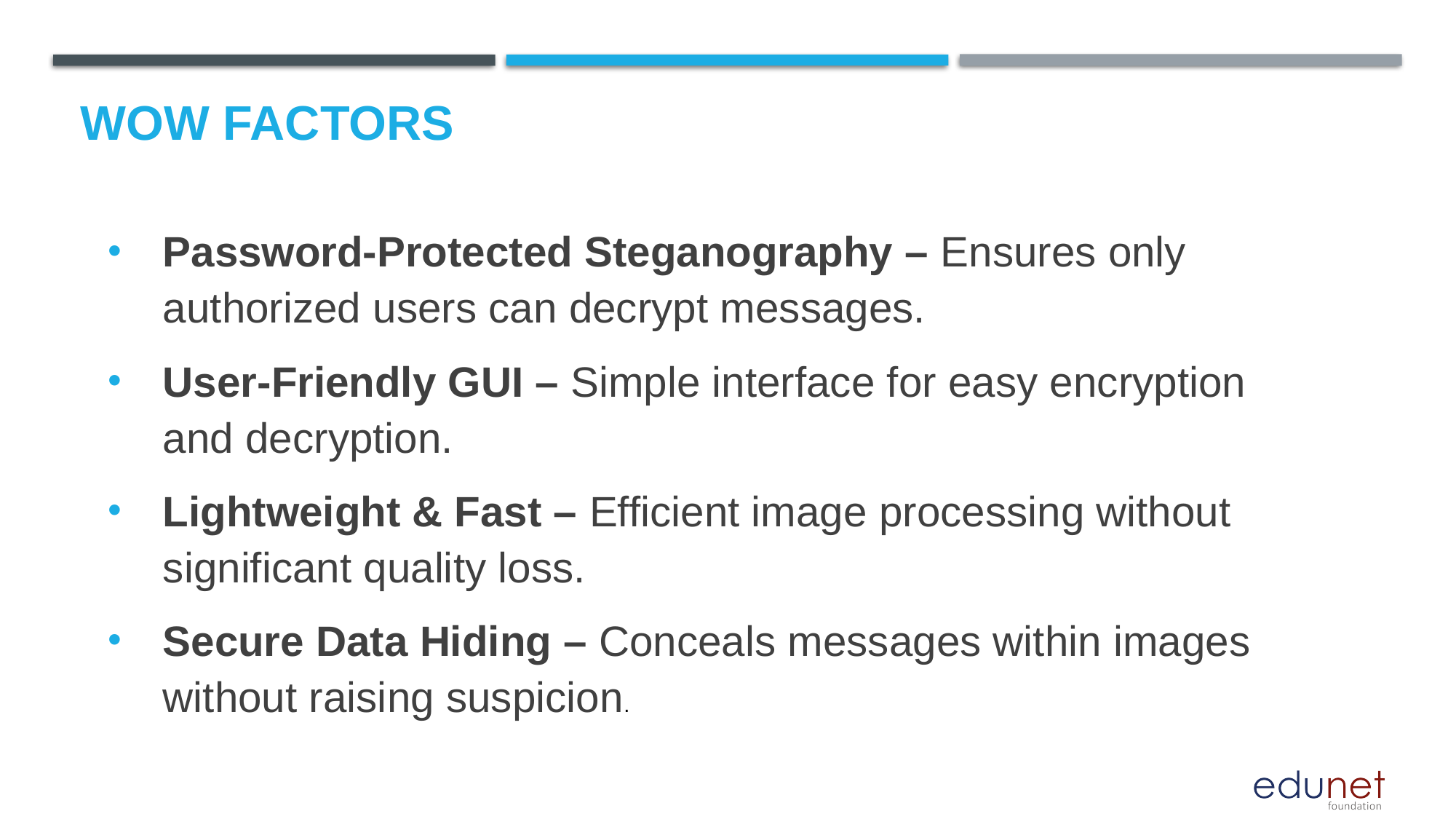

# Wow factors
Password-Protected Steganography – Ensures only authorized users can decrypt messages.
User-Friendly GUI – Simple interface for easy encryption and decryption.
Lightweight & Fast – Efficient image processing without significant quality loss.
Secure Data Hiding – Conceals messages within images without raising suspicion.